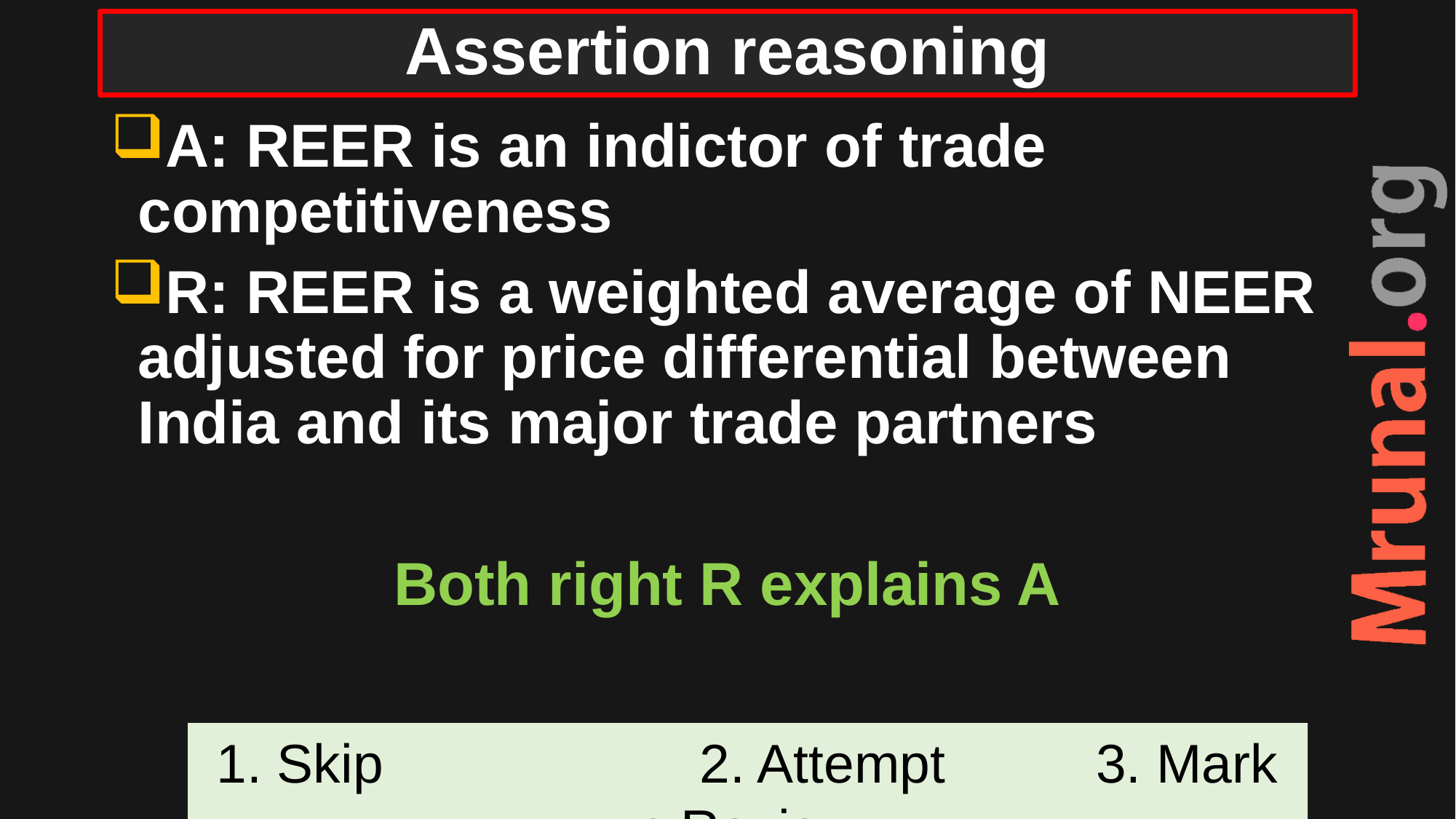

# Assertion reasoning
A: REER is an indictor of trade competitiveness
R: REER is a weighted average of NEER adjusted for price differential between India and its major trade partners

Both right R explains A